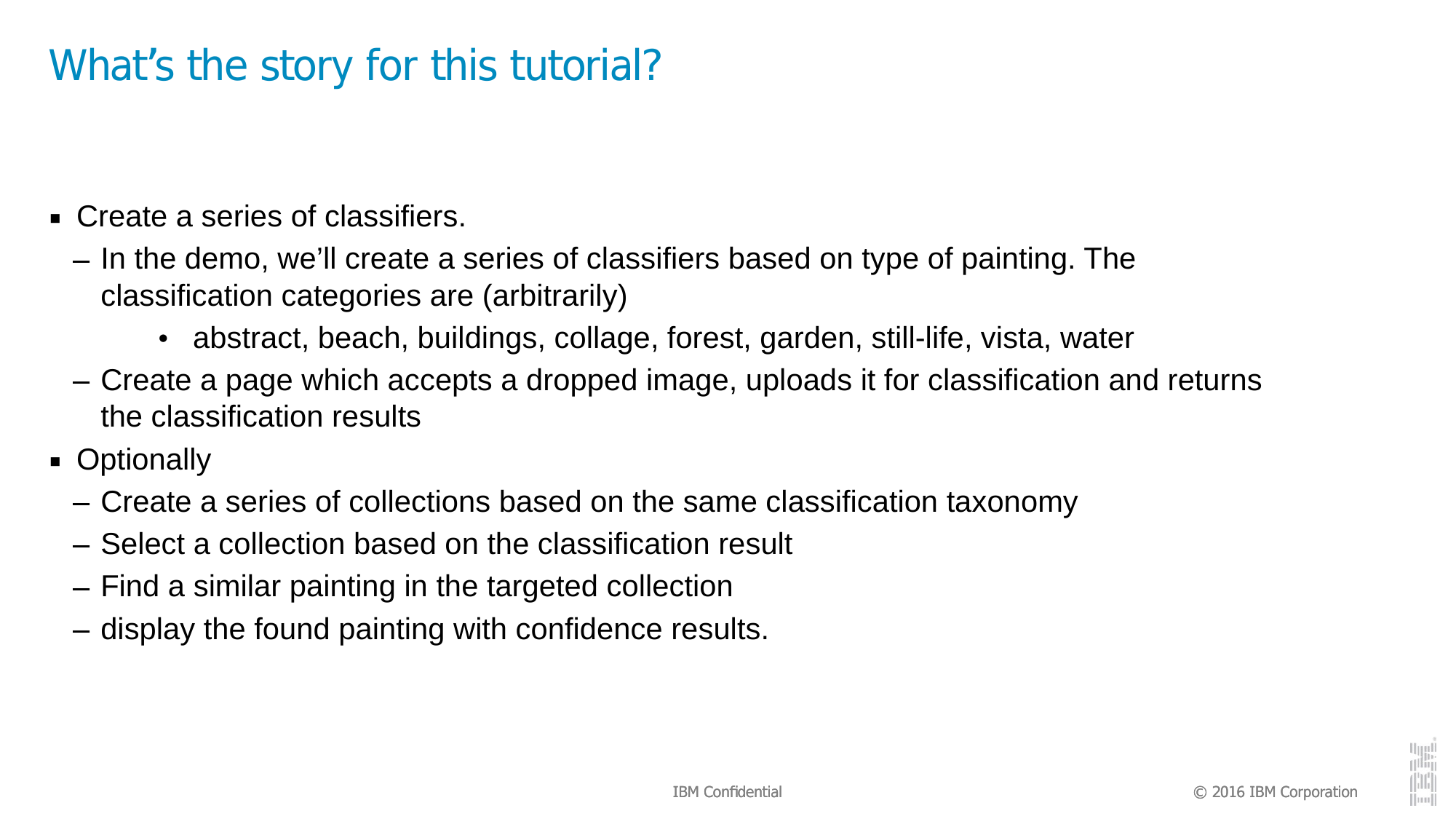

# What’s the story for this tutorial?
Create a series of classifiers.
In the demo, we’ll create a series of classifiers based on type of painting. The classification categories are (arbitrarily)
 abstract, beach, buildings, collage, forest, garden, still-life, vista, water
Create a page which accepts a dropped image, uploads it for classification and returns the classification results
Optionally
Create a series of collections based on the same classification taxonomy
Select a collection based on the classification result
Find a similar painting in the targeted collection
display the found painting with confidence results.
3